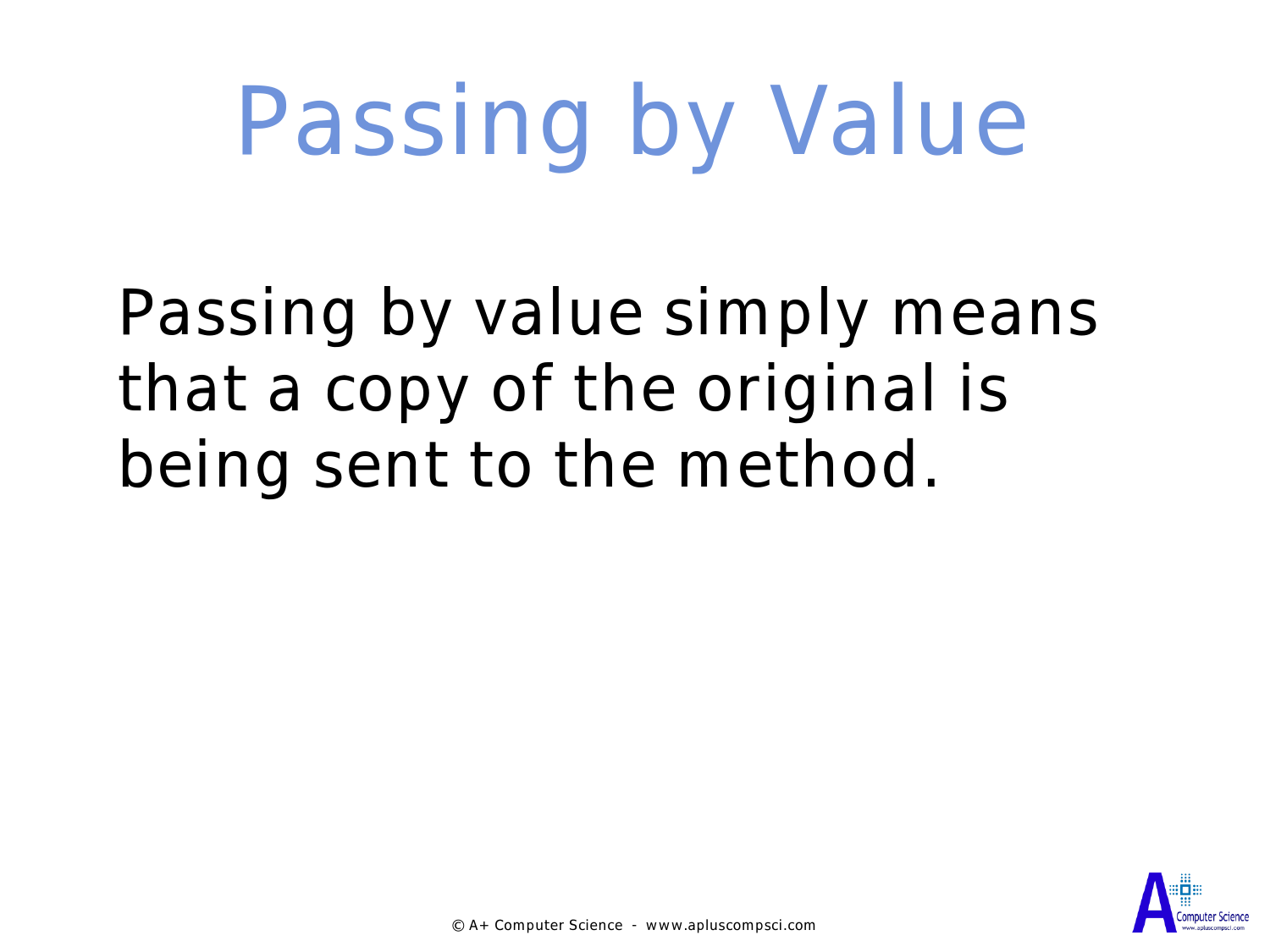

Passing by Value
Passing by value simply means
that a copy of the original is
being sent to the method.

© A+ Computer Science  -  www.apluscompsci.com